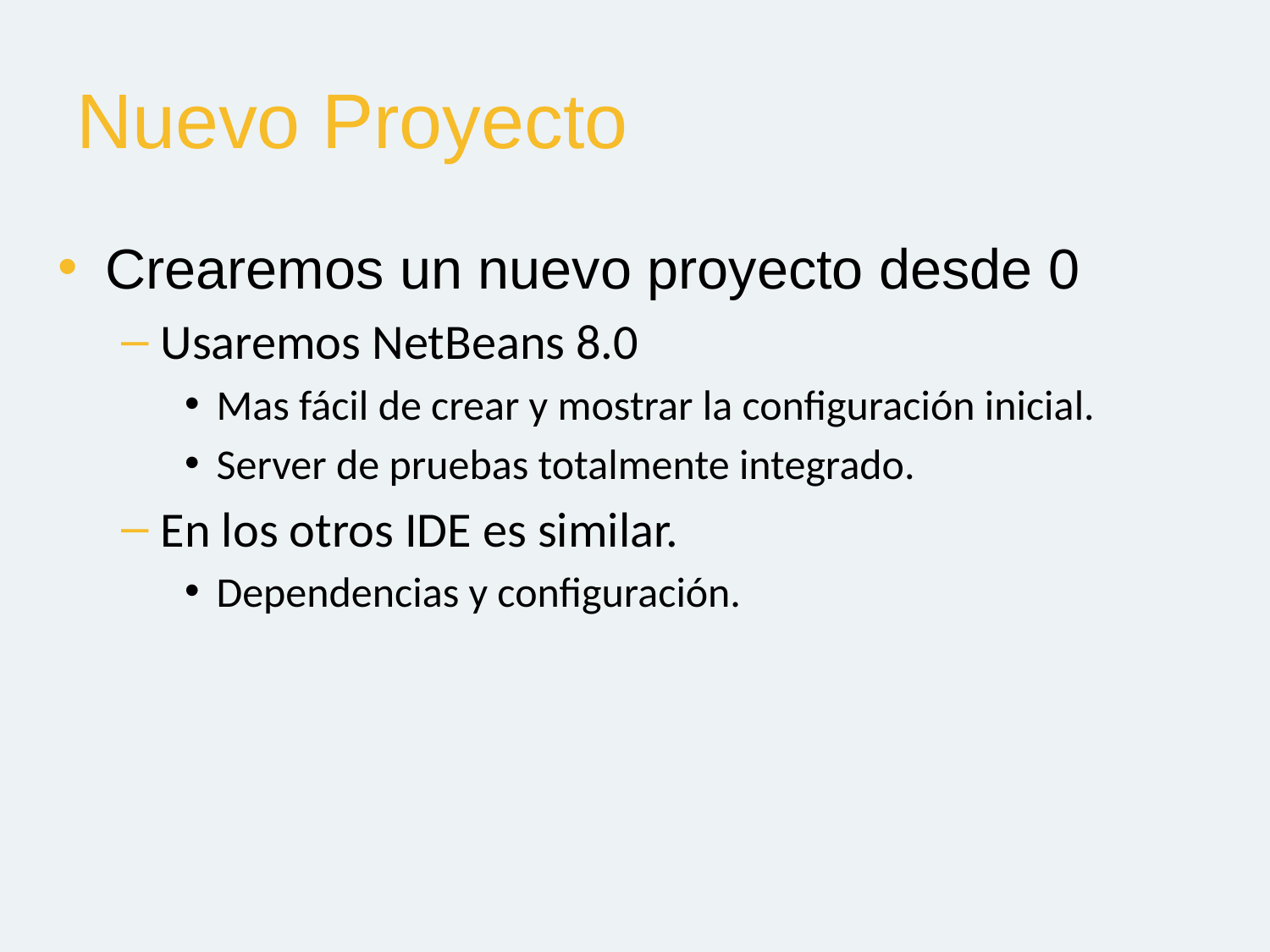

# Nuevo Proyecto
Crearemos un nuevo proyecto desde 0
Usaremos NetBeans 8.0
Mas fácil de crear y mostrar la configuración inicial.
Server de pruebas totalmente integrado.
En los otros IDE es similar.
Dependencias y configuración.